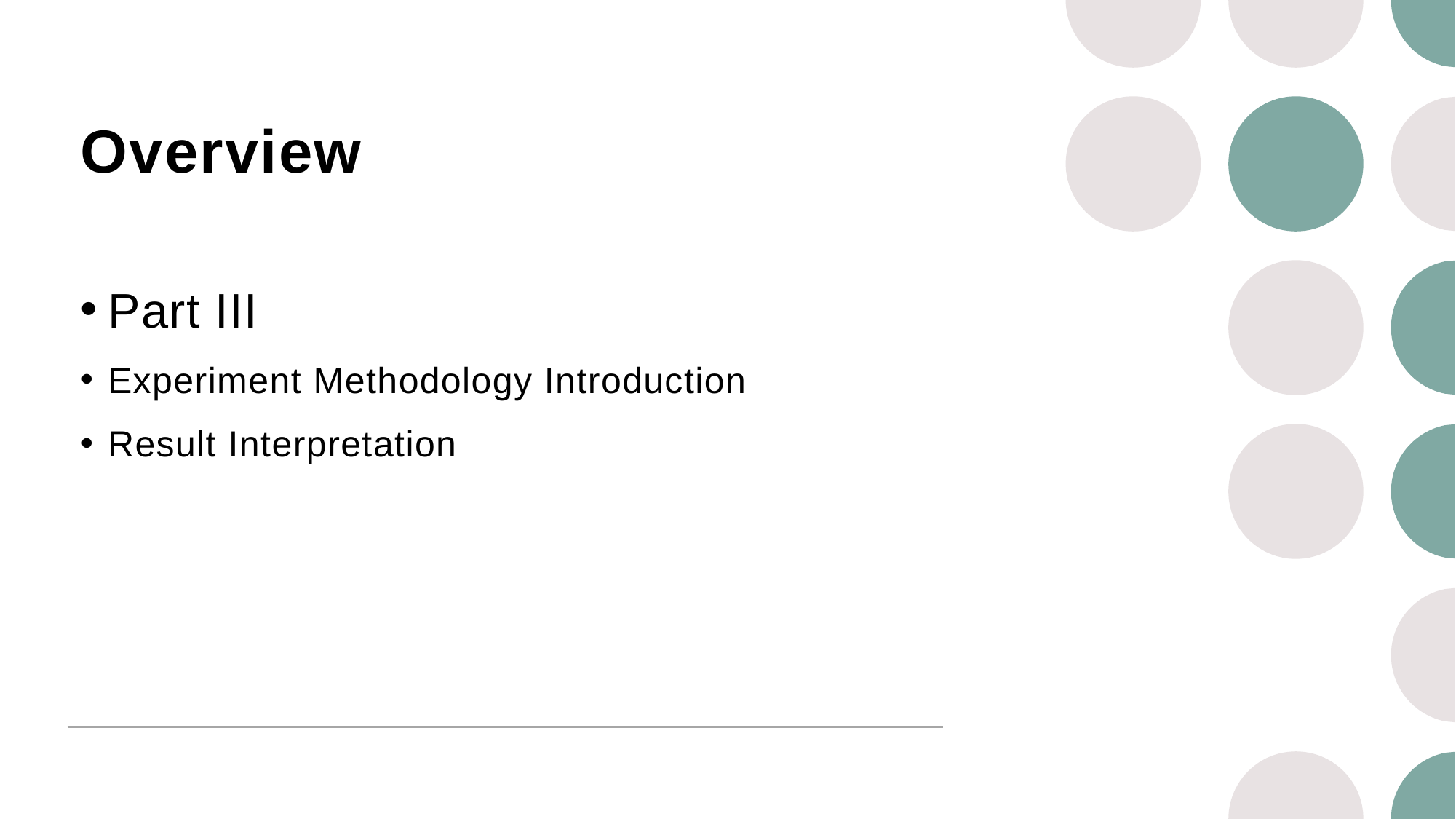

# Overview
Part III
Experiment Methodology Introduction
Result Interpretation